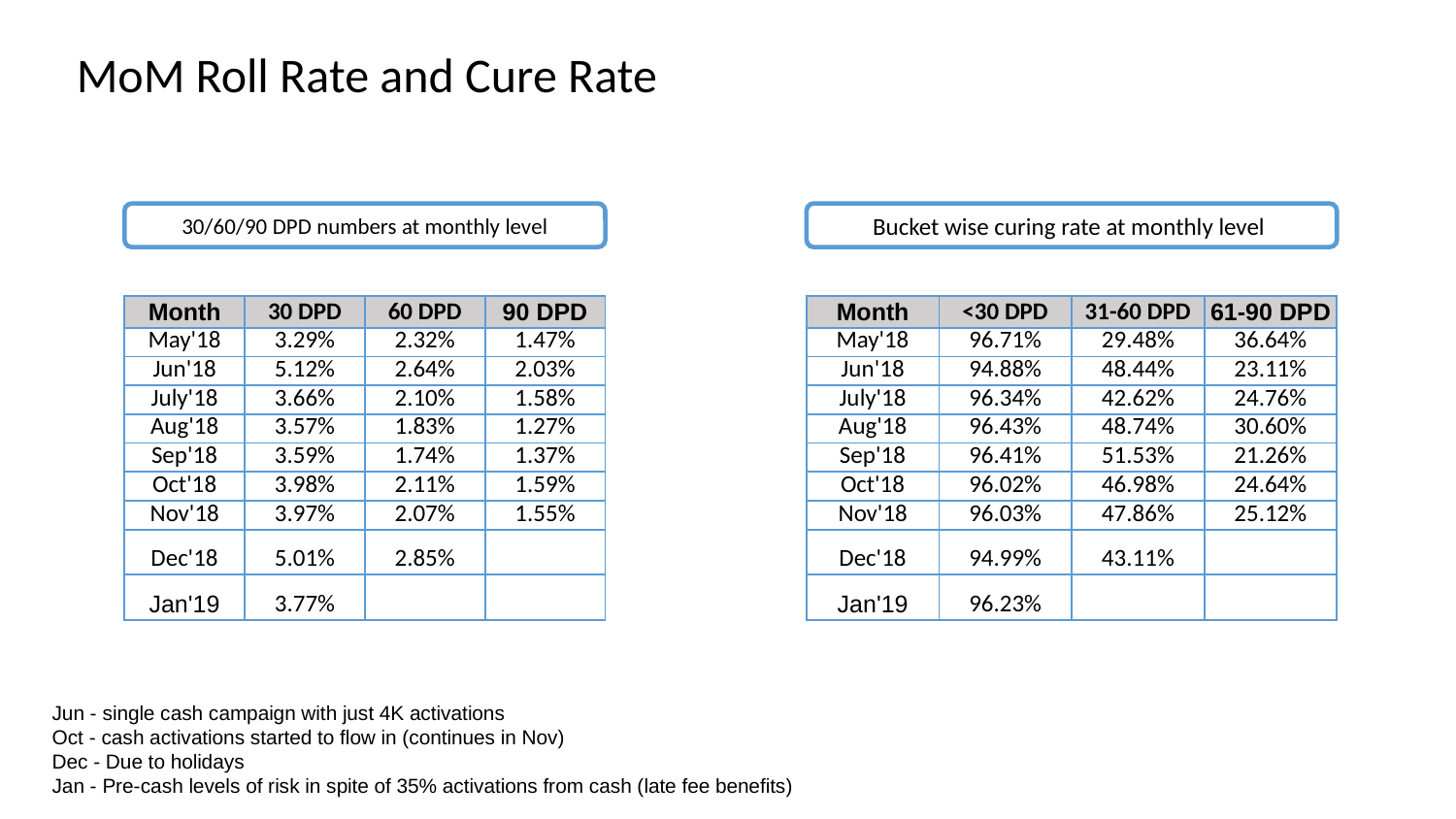

# MoM Roll Rate and Cure Rate
Bucket wise curing rate at monthly level
30/60/90 DPD numbers at monthly level
| Month | 30 DPD | 60 DPD | 90 DPD |
| --- | --- | --- | --- |
| May'18 | 3.29% | 2.32% | 1.47% |
| Jun'18 | 5.12% | 2.64% | 2.03% |
| July'18 | 3.66% | 2.10% | 1.58% |
| Aug'18 | 3.57% | 1.83% | 1.27% |
| Sep'18 | 3.59% | 1.74% | 1.37% |
| Oct'18 | 3.98% | 2.11% | 1.59% |
| Nov'18 | 3.97% | 2.07% | 1.55% |
| Dec'18 | 5.01% | 2.85% |  |
| Jan'19 | 3.77% |  |  |
| Month | <30 DPD | 31-60 DPD | 61-90 DPD |
| --- | --- | --- | --- |
| May'18 | 96.71% | 29.48% | 36.64% |
| Jun'18 | 94.88% | 48.44% | 23.11% |
| July'18 | 96.34% | 42.62% | 24.76% |
| Aug'18 | 96.43% | 48.74% | 30.60% |
| Sep'18 | 96.41% | 51.53% | 21.26% |
| Oct'18 | 96.02% | 46.98% | 24.64% |
| Nov'18 | 96.03% | 47.86% | 25.12% |
| Dec'18 | 94.99% | 43.11% |  |
| Jan'19 | 96.23% |  |  |
Jun - single cash campaign with just 4K activations
Oct - cash activations started to flow in (continues in Nov)
Dec - Due to holidays
Jan - Pre-cash levels of risk in spite of 35% activations from cash (late fee benefits)